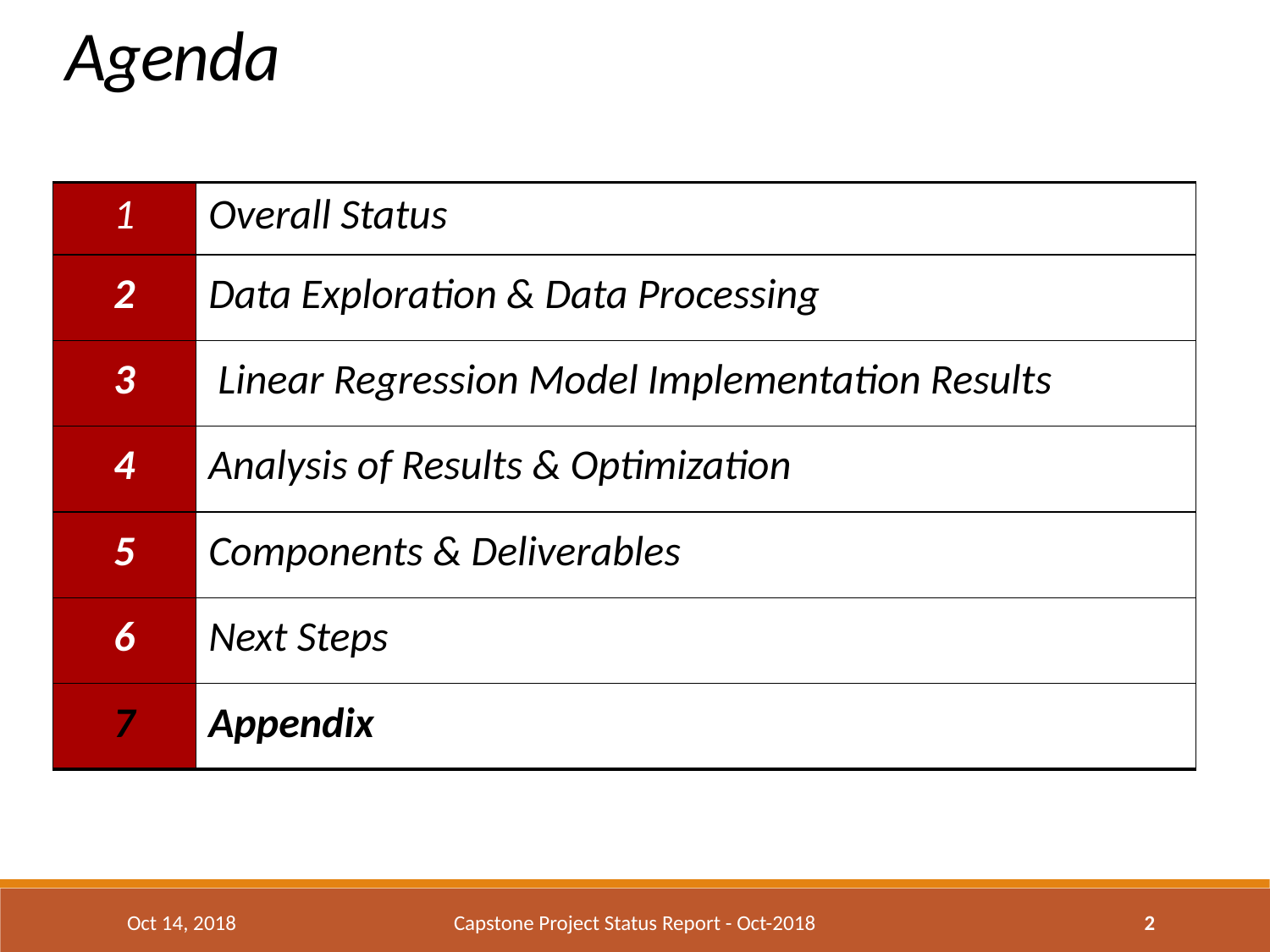

# Agenda
| 1 | Overall Status |
| --- | --- |
| 2 | Data Exploration & Data Processing |
| 3 | Linear Regression Model Implementation Results |
| 4 | Analysis of Results & Optimization |
| 5 | Components & Deliverables |
| 6 | Next Steps |
| 7 | Appendix |
Oct 14, 2018
Capstone Project Status Report - Oct-2018
2